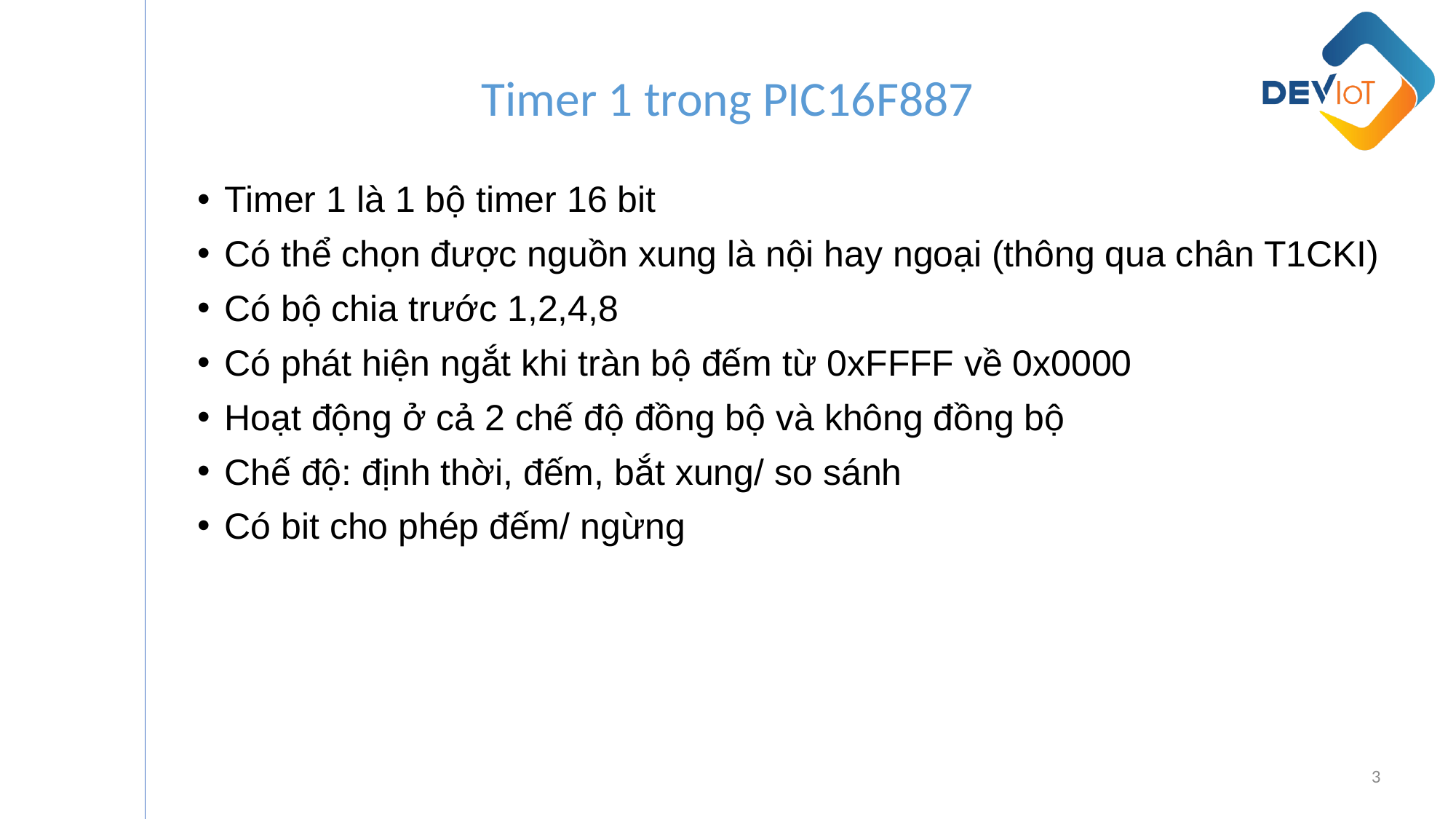

Timer 1 trong PIC16F887
Timer 1 là 1 bộ timer 16 bit
Có thể chọn được nguồn xung là nội hay ngoại (thông qua chân T1CKI)
Có bộ chia trước 1,2,4,8
Có phát hiện ngắt khi tràn bộ đếm từ 0xFFFF về 0x0000
Hoạt động ở cả 2 chế độ đồng bộ và không đồng bộ
Chế độ: định thời, đếm, bắt xung/ so sánh
Có bit cho phép đếm/ ngừng

3